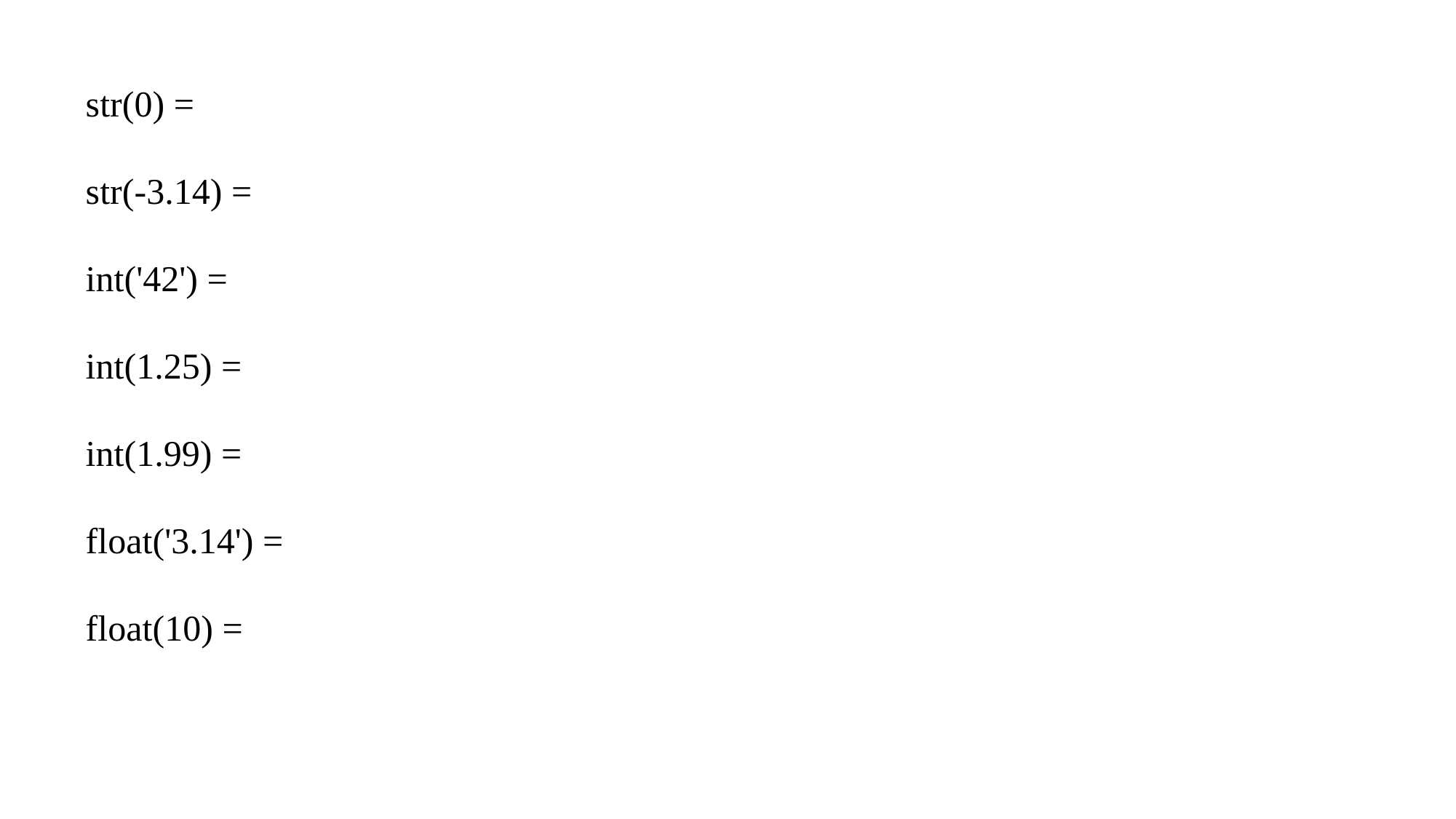

str(0) =

str(-3.14) =

int('42') =

int(1.25) =

int(1.99) =

float('3.14') =

float(10) =